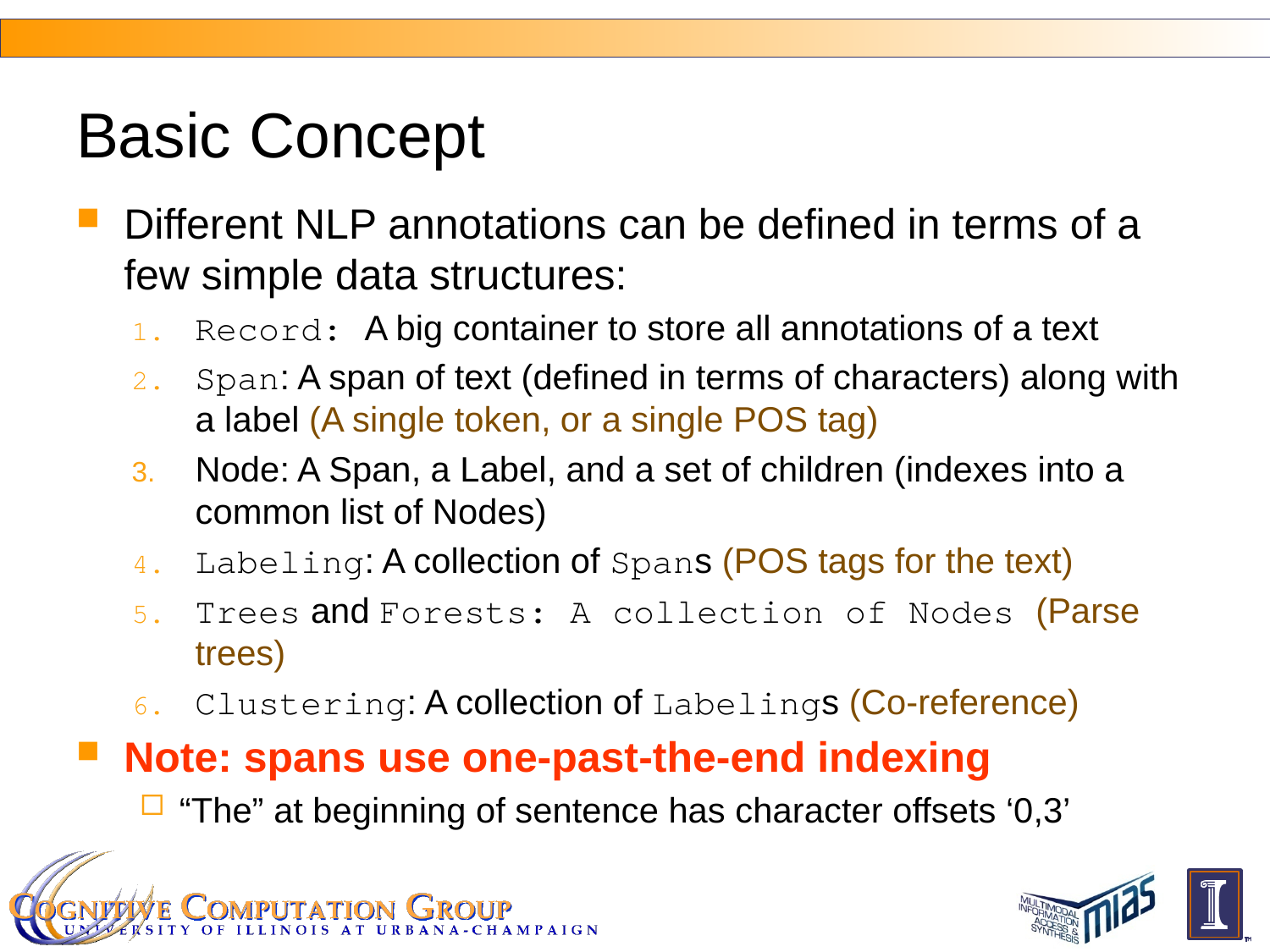

# Basic Concept
Different NLP annotations can be defined in terms of a few simple data structures:
Record: A big container to store all annotations of a text
Span: A span of text (defined in terms of characters) along with a label (A single token, or a single POS tag)
Node: A Span, a Label, and a set of children (indexes into a common list of Nodes)
Labeling: A collection of Spans (POS tags for the text)
Trees and Forests: A collection of Nodes (Parse trees)
Clustering: A collection of Labelings (Co-reference)
Note: spans use one-past-the-end indexing
“The” at beginning of sentence has character offsets ‘0,3’